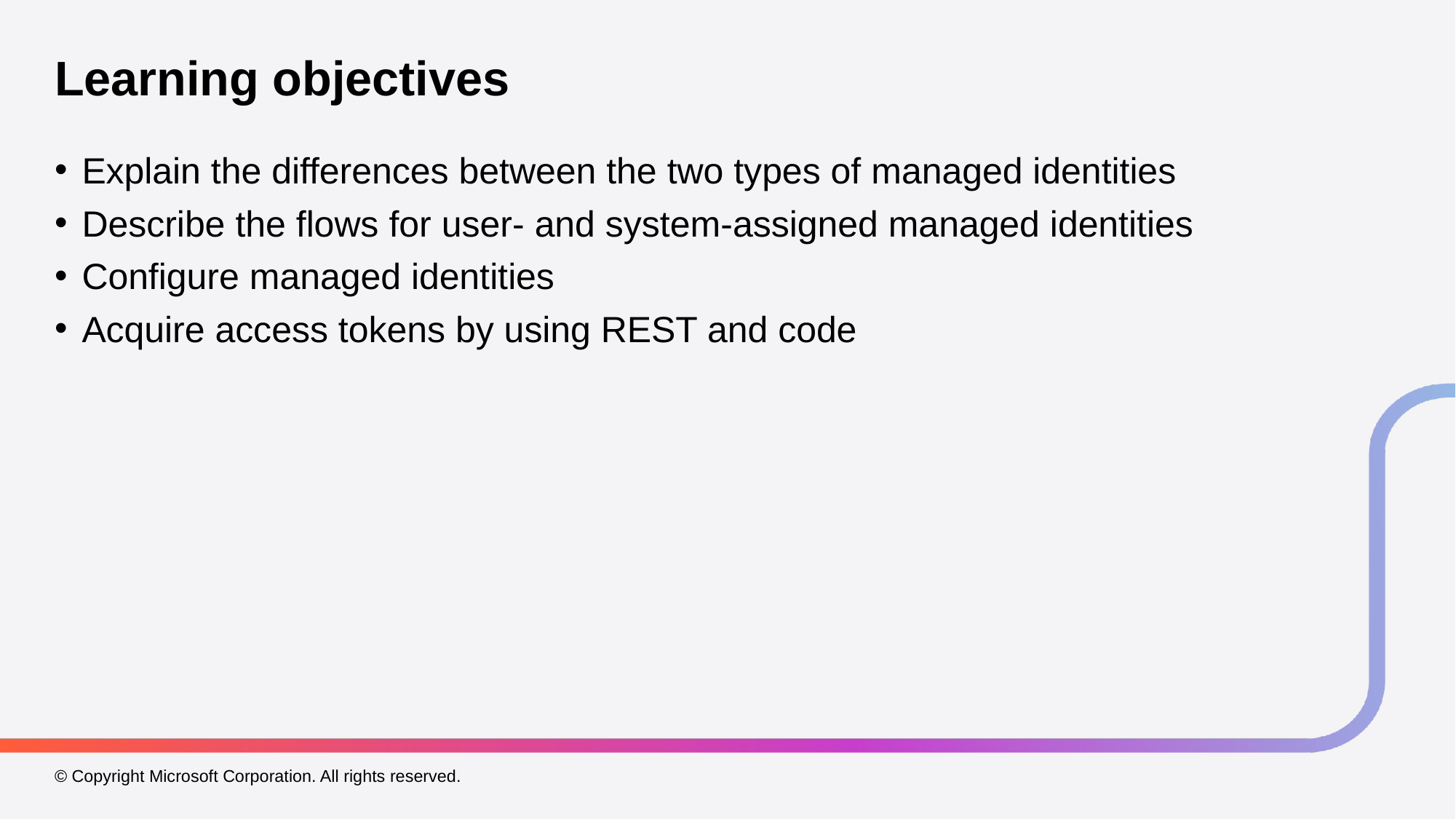

# Learning objectives
Explain the differences between the two types of managed identities
Describe the flows for user- and system-assigned managed identities
Configure managed identities
Acquire access tokens by using REST and code